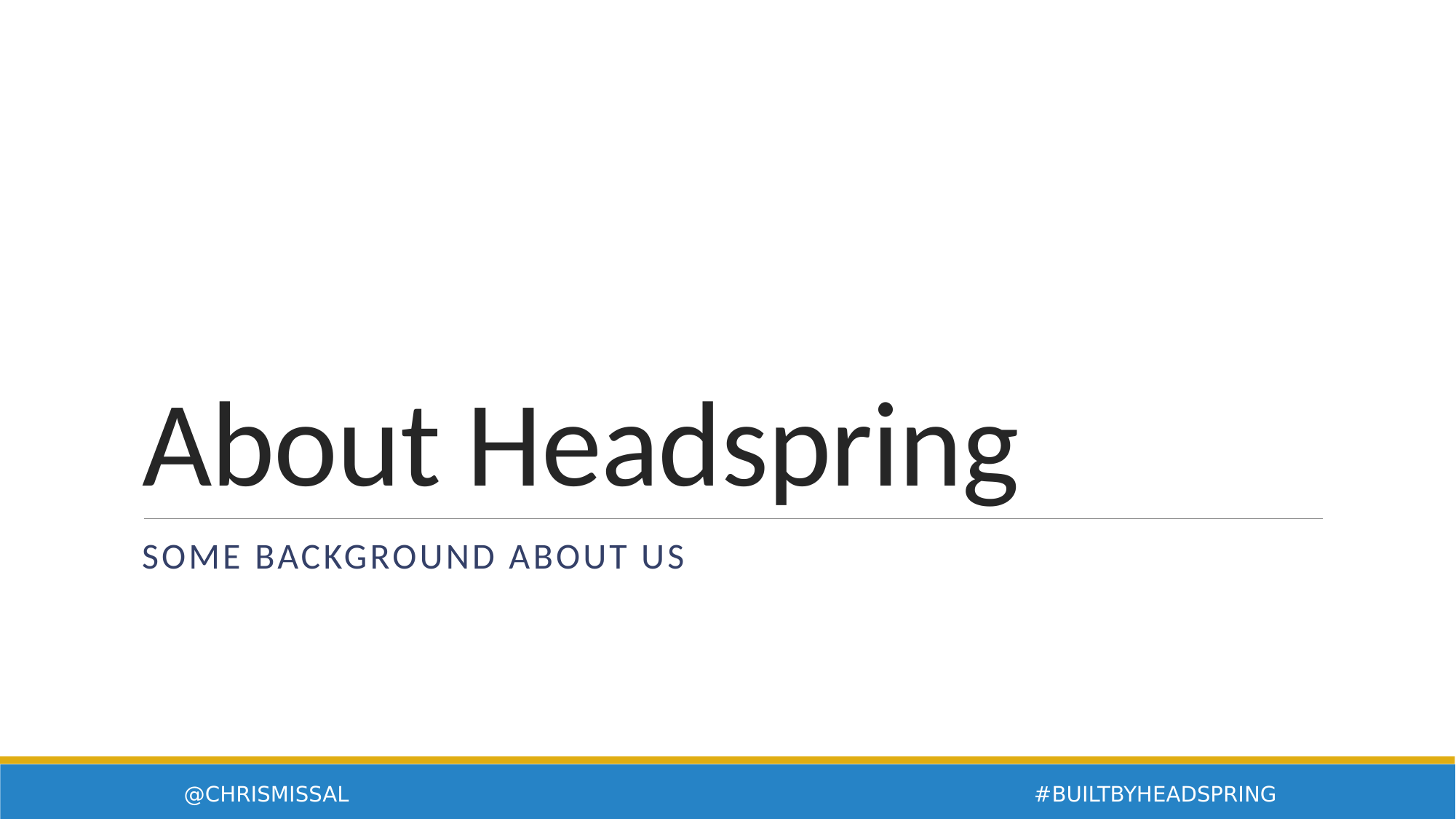

# About Headspring
Some Background About Us

@ChrisMissal                                                                                                      #BuiltByHeadspring